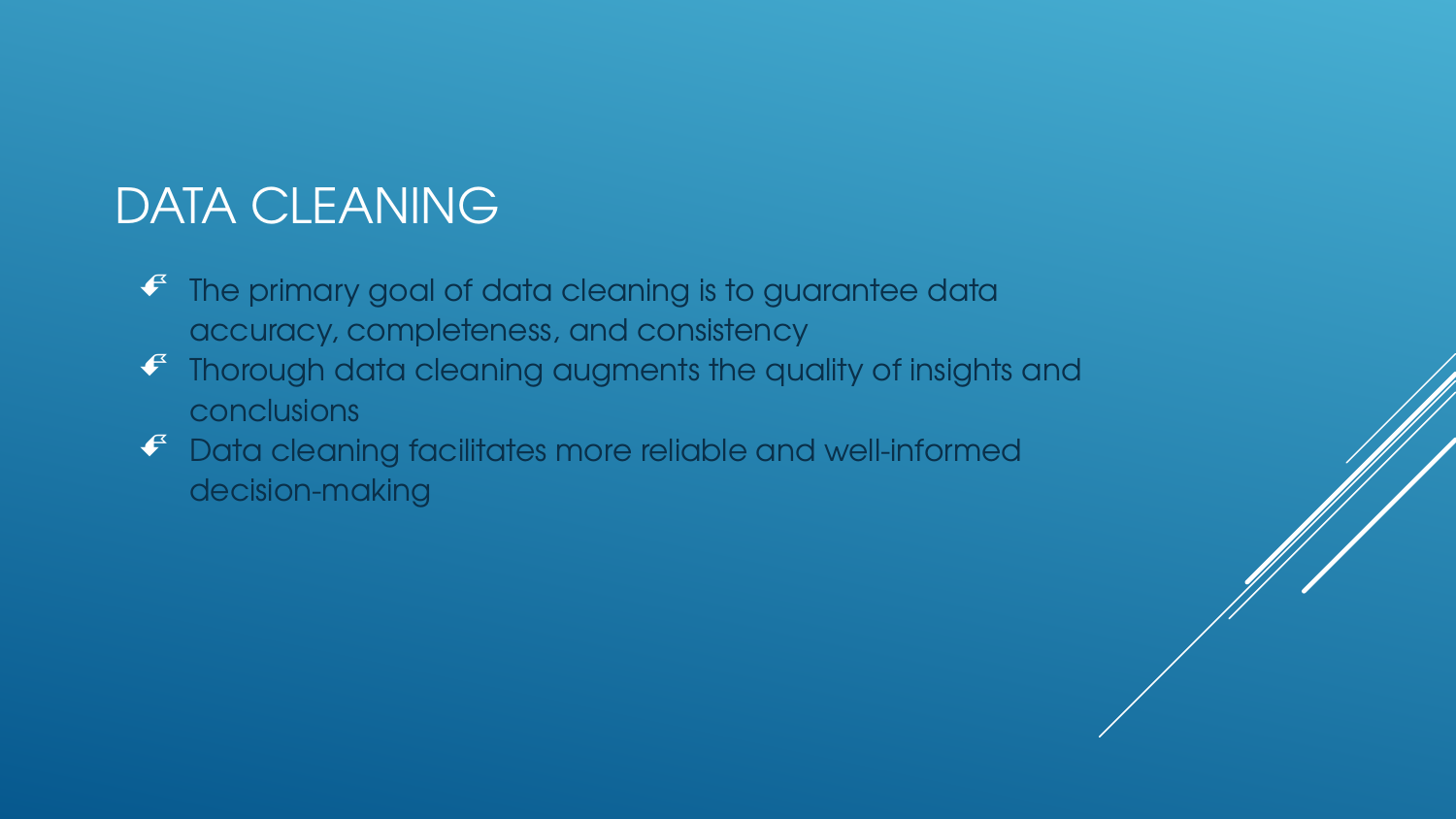

# Data Cleaning
The primary goal of data cleaning is to guarantee data accuracy, completeness, and consistency
Thorough data cleaning augments the quality of insights and conclusions
Data cleaning facilitates more reliable and well-informed decision-making